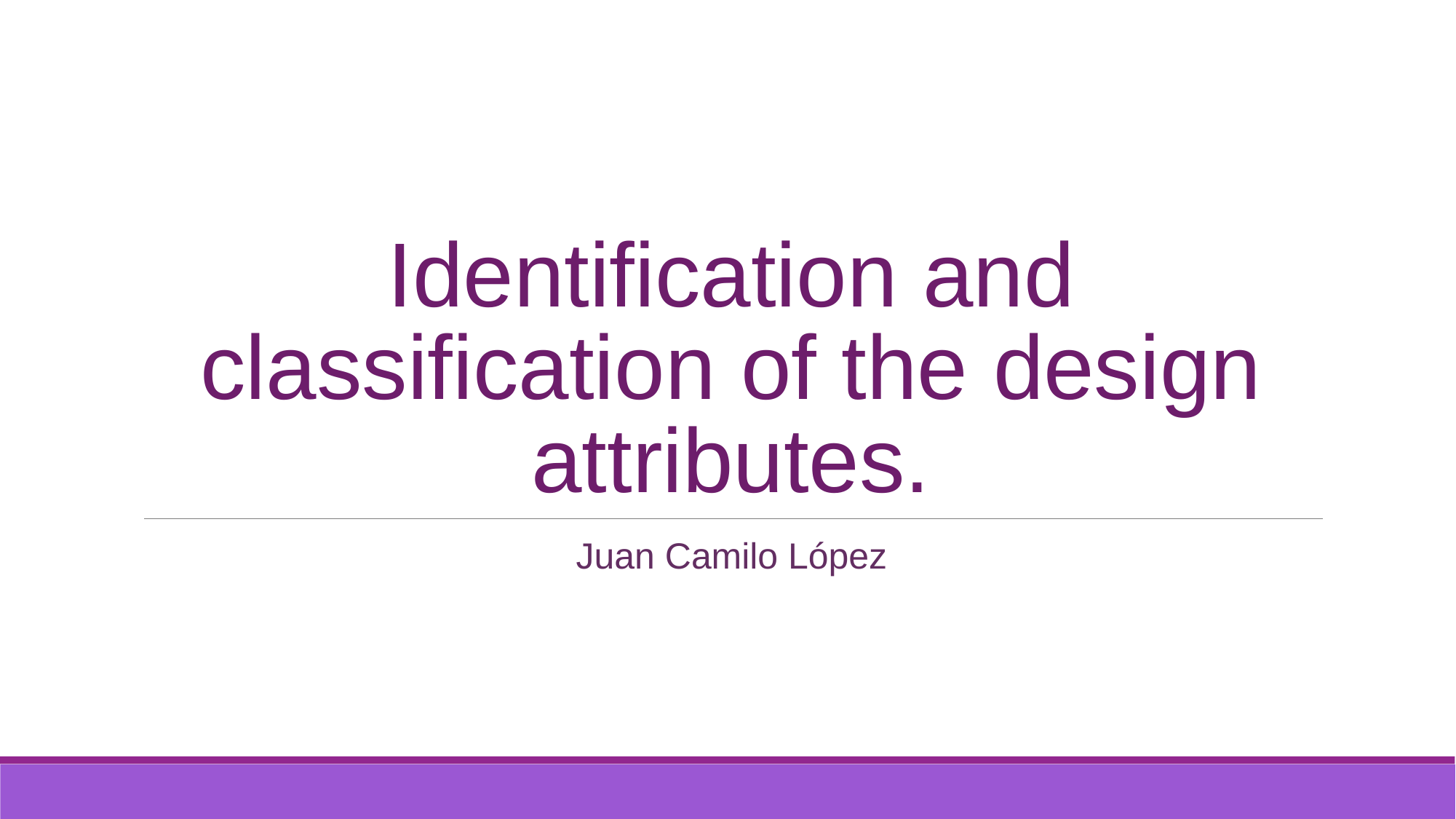

# Identification and classification of the design attributes.
Juan Camilo López